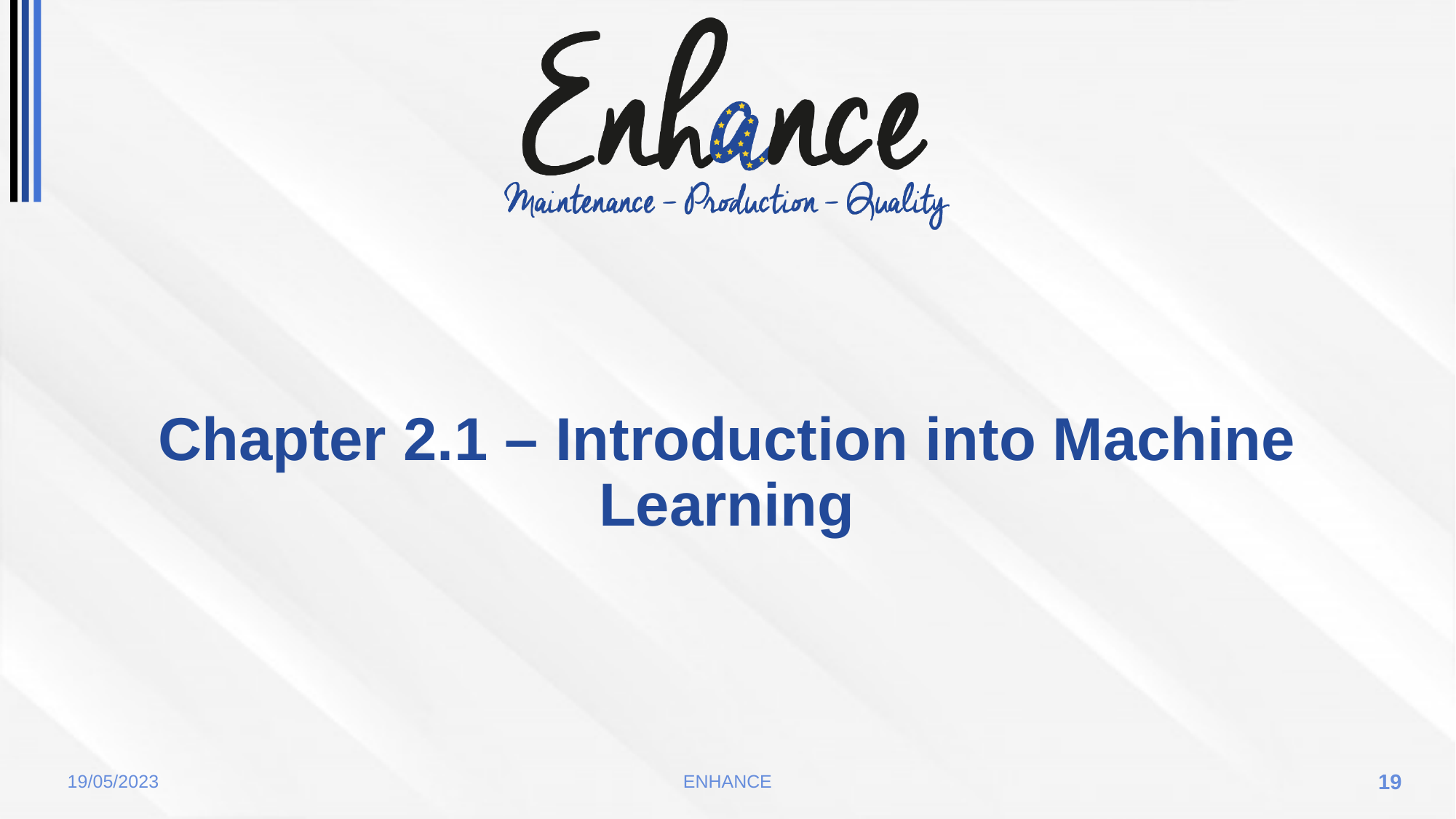

# Chapter 2.1 – Introduction into Machine Learning
19/05/2023
ENHANCE
19